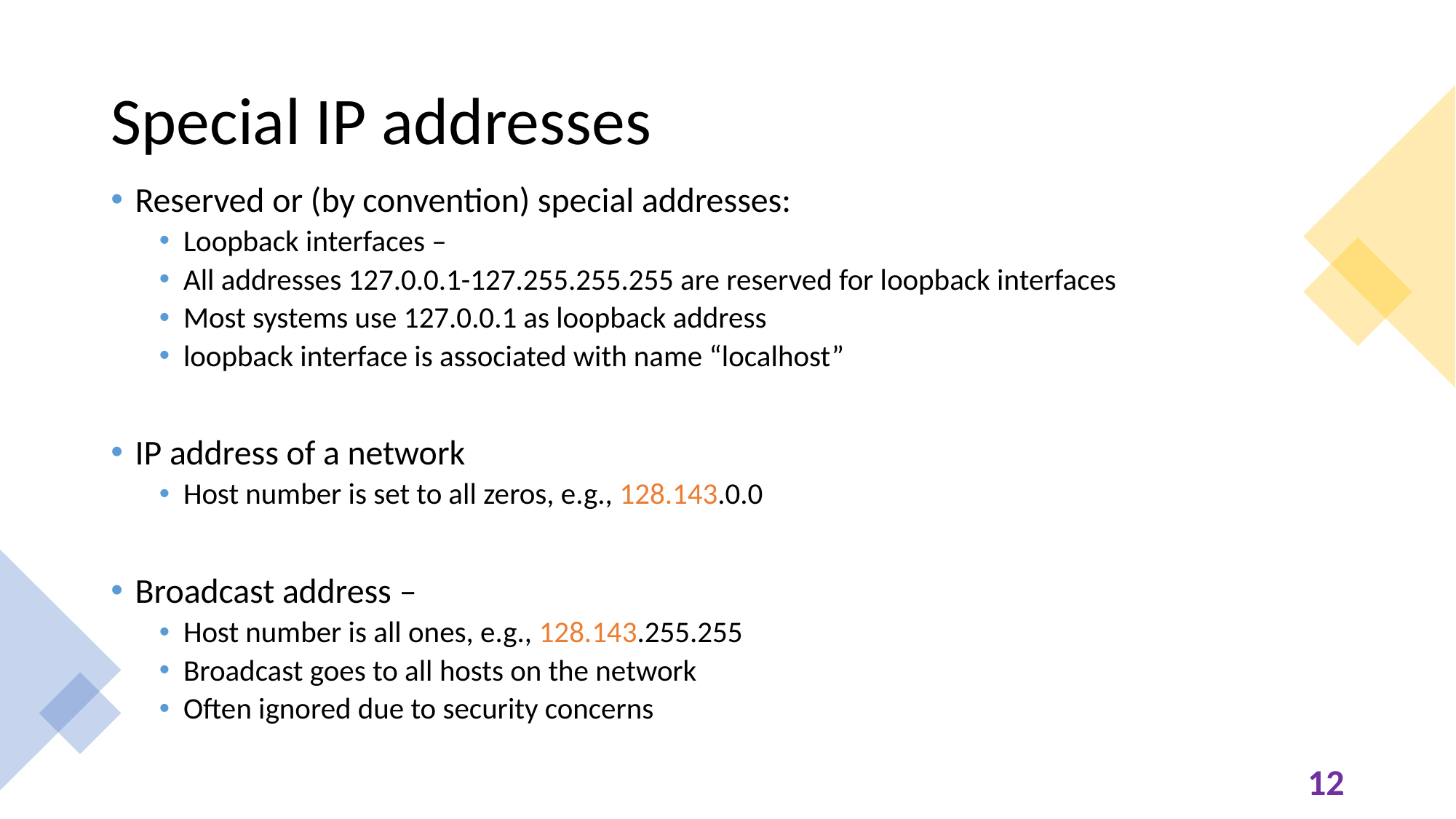

# Special IP addresses
Reserved or (by convention) special addresses:
Loopback interfaces –
All addresses 127.0.0.1-127.255.255.255 are reserved for loopback interfaces
Most systems use 127.0.0.1 as loopback address
loopback interface is associated with name “localhost”

IP address of a network
Host number is set to all zeros, e.g., 128.143.0.0

Broadcast address –
Host number is all ones, e.g., 128.143.255.255
Broadcast goes to all hosts on the network
Often ignored due to security concerns
12